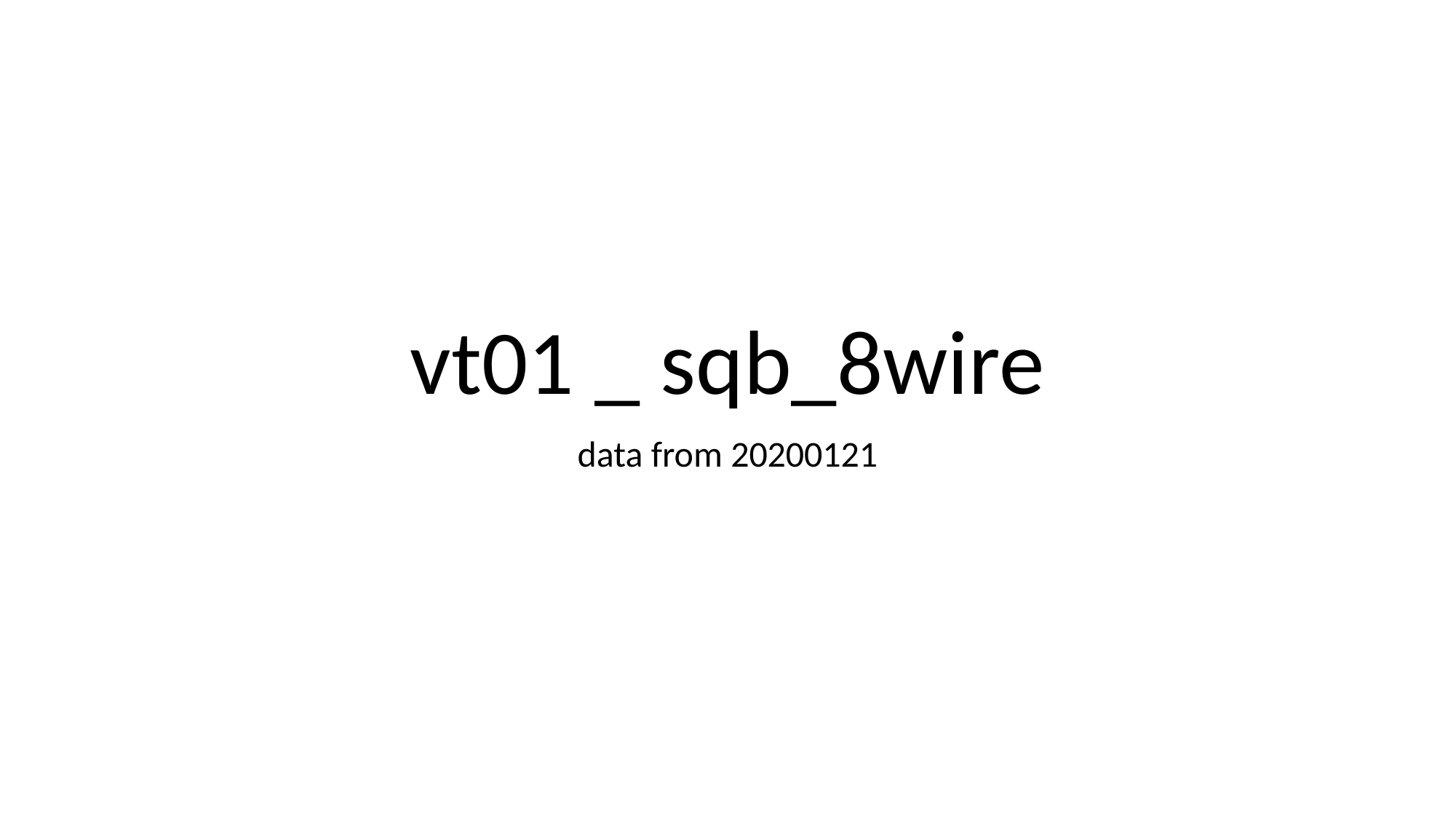

# vt01 _ sqb_8wire
data from 20200121